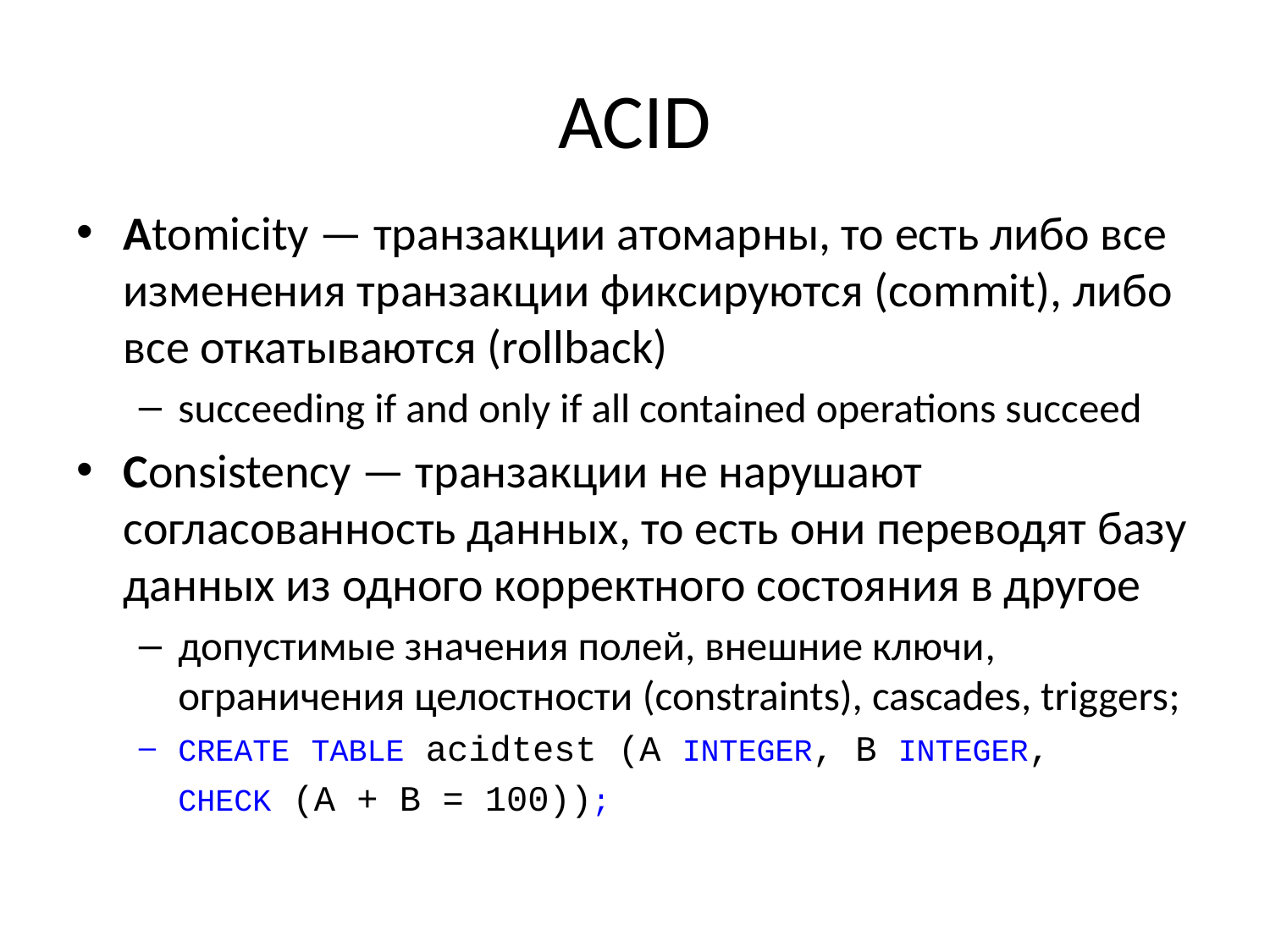

# ACID
Atomicity — транзакции атомарны, то есть либо все изменения транзакции фиксируются (commit), либо все откатываются (rollback)
succeeding if and only if all contained operations succeed
Consistency — транзакции не нарушают согласованность данных, то есть они переводят базу данных из одного корректного состояния в другое
допустимые значения полей, внешние ключи, ограничения целостности (constraints), cascades, triggers;
CREATE TABLE acidtest (A INTEGER, B INTEGER,
	CHECK (A + B = 100));